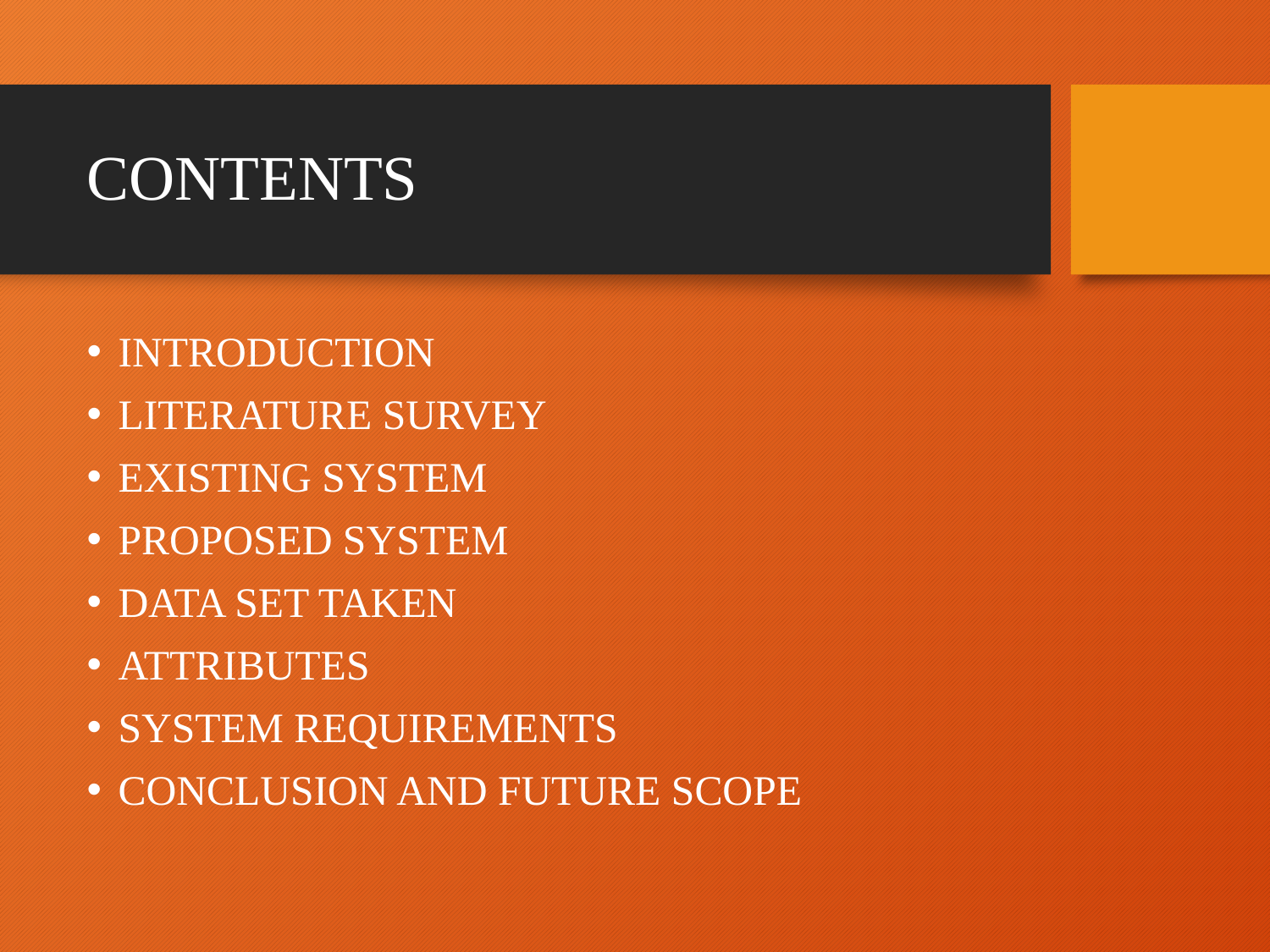

# CONTENTS
INTRODUCTION
LITERATURE SURVEY
EXISTING SYSTEM
PROPOSED SYSTEM
DATA SET TAKEN
ATTRIBUTES
SYSTEM REQUIREMENTS
CONCLUSION AND FUTURE SCOPE